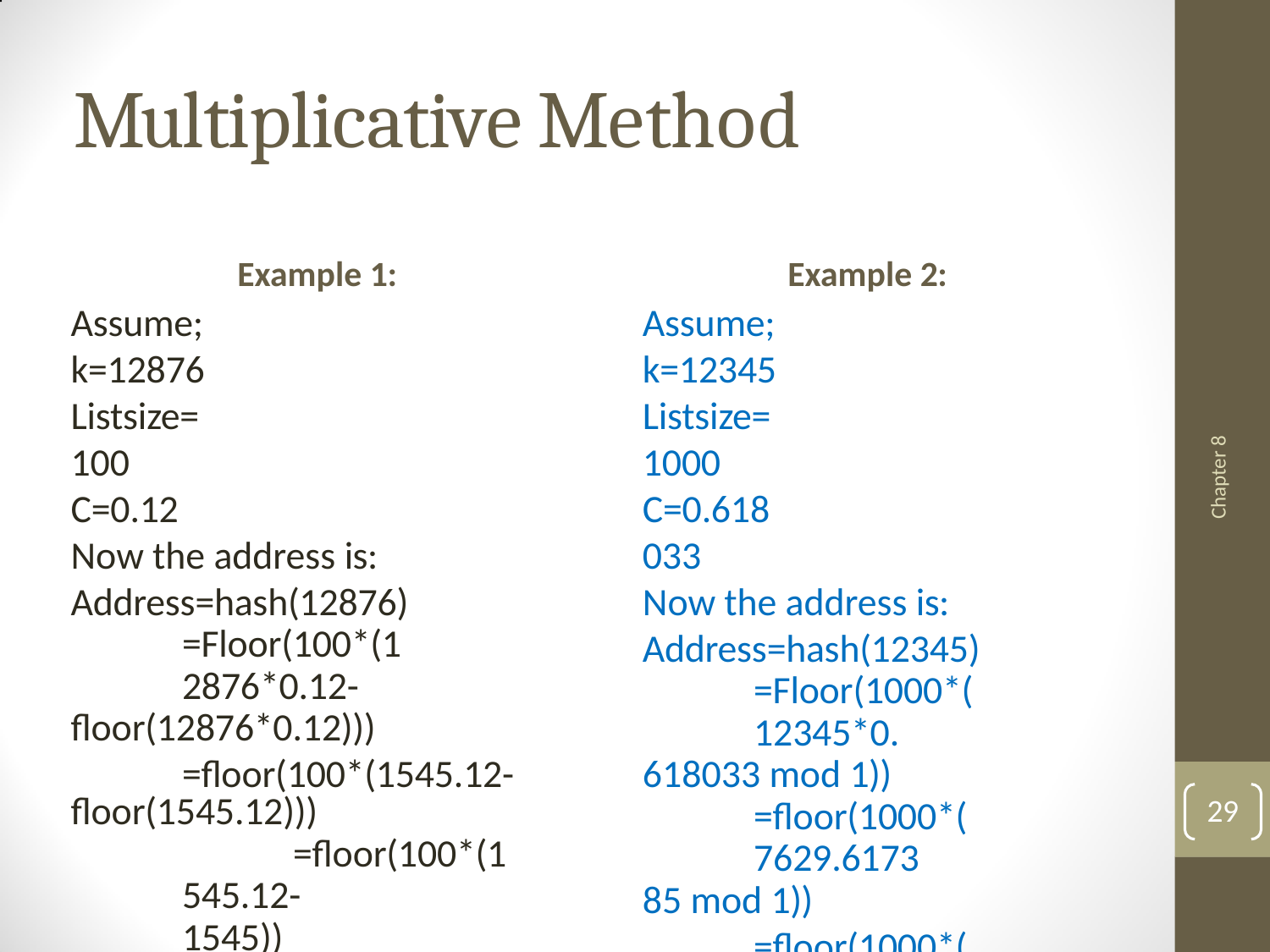

# Multiplicative Method
Example 1:
Assume; k=12876
Listsize=100
C=0.12
Now the address is: Address=hash(12876)
=Floor(100*(12876*0.12-
floor(12876*0.12)))
=floor(100*(1545.12- floor(1545.12)))
=floor(100*(1545.12-
1545))
=floor(100*0.12)
=12
Example 2:
Assume; k=12345
Listsize=1000
C=0.618033
Now the address is: Address=hash(12345)
=Floor(1000*(12345*0.
618033 mod 1))
=floor(1000*(7629.6173
85 mod 1))
=floor(1000*(.617385))
=floor(617.385)
=617
Chapter 8

29